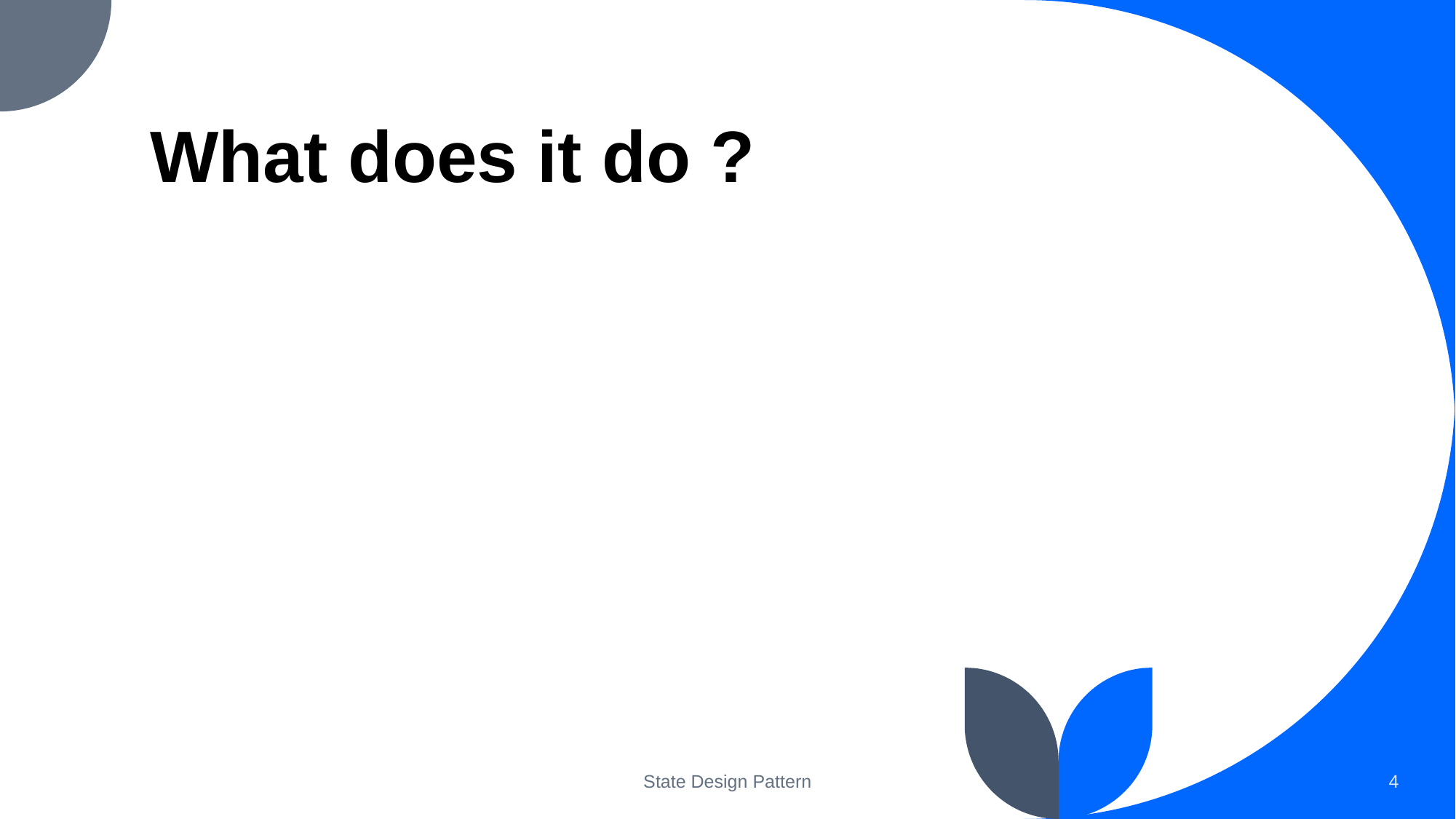

# What does it do ?

State Design Pattern
4